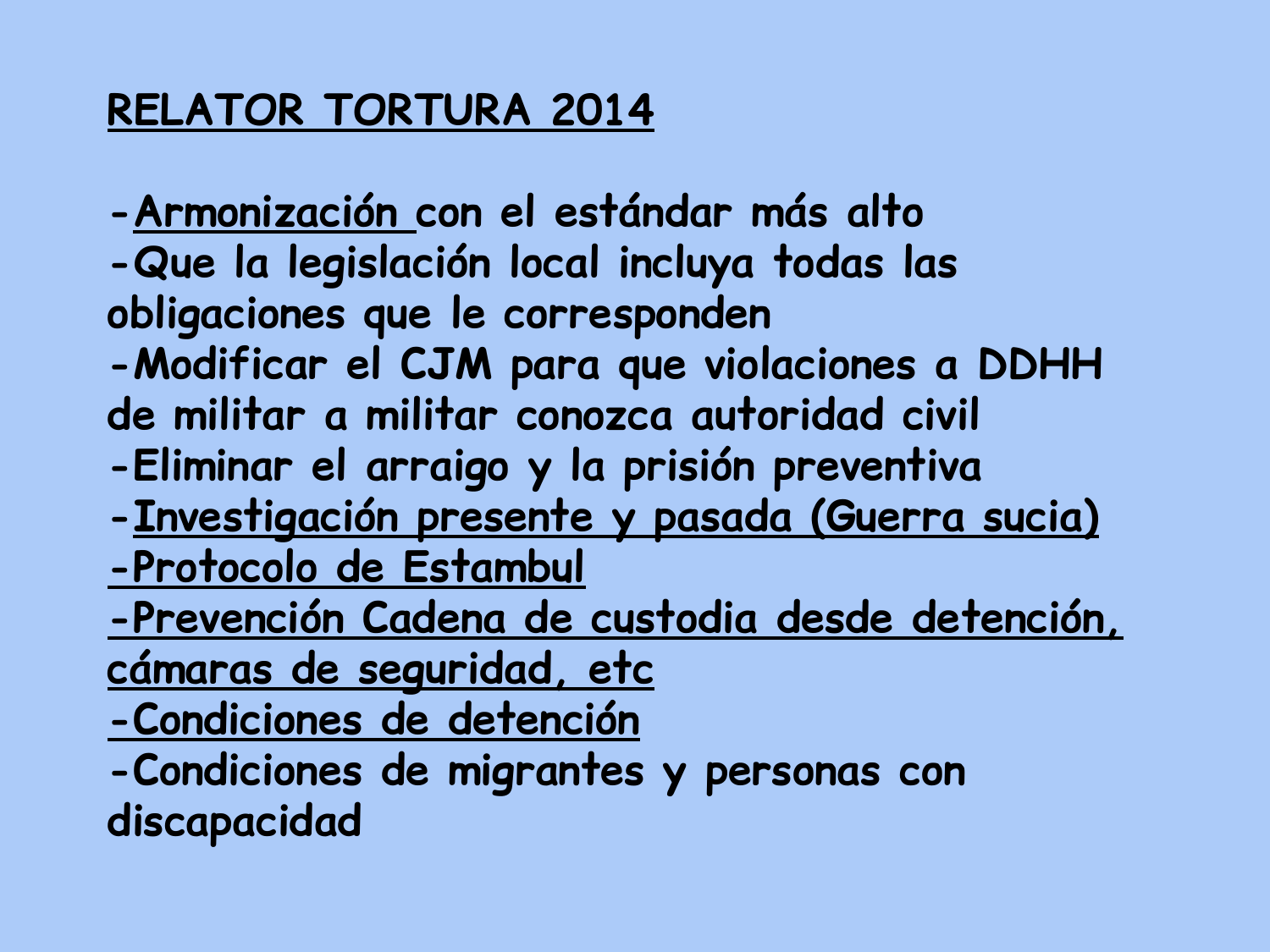

RELATOR TORTURA 2014

-Armonización con el estándar más alto
-Que la legislación local incluya todas las obligaciones que le corresponden
-Modificar el CJM para que violaciones a DDHH de militar a militar conozca autoridad civil
-Eliminar el arraigo y la prisión preventiva
-Investigación presente y pasada (Guerra sucia)
-Protocolo de Estambul
-Prevención Cadena de custodia desde detención, cámaras de seguridad, etc
-Condiciones de detención
-Condiciones de migrantes y personas con discapacidad